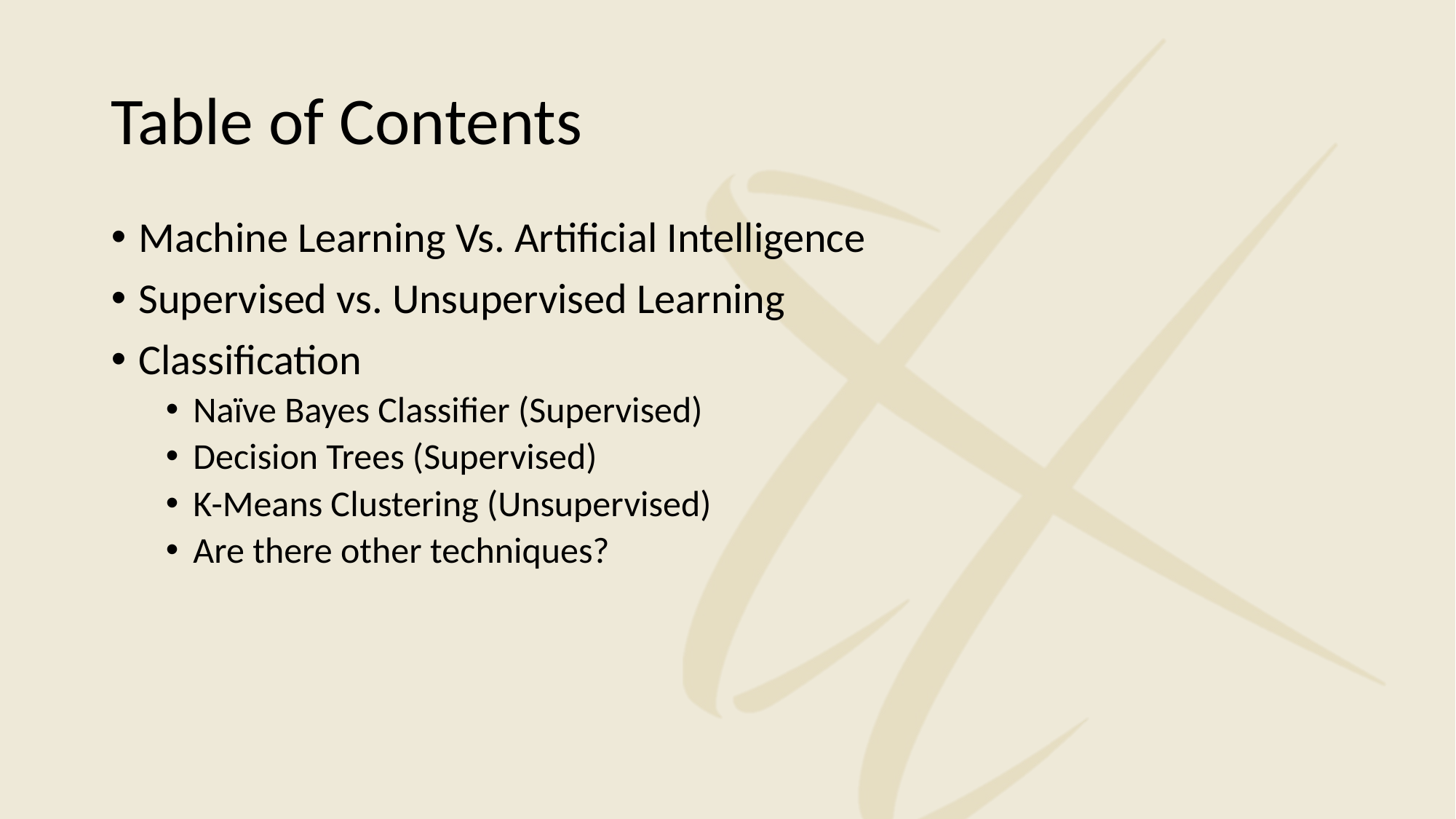

# Table of Contents
Machine Learning Vs. Artificial Intelligence
Supervised vs. Unsupervised Learning
Classification
Naïve Bayes Classifier (Supervised)
Decision Trees (Supervised)
K-Means Clustering (Unsupervised)
Are there other techniques?